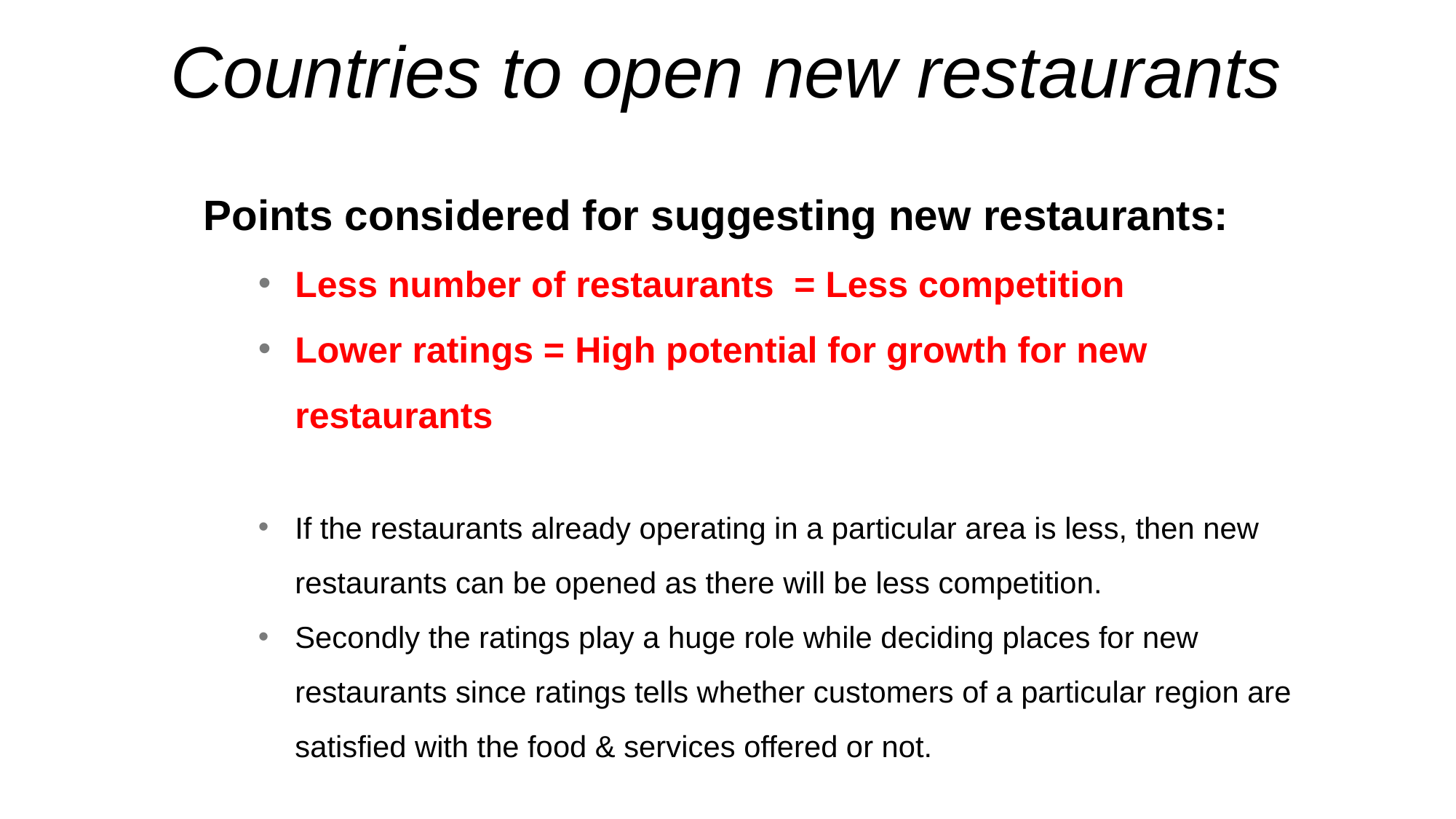

# Countries to open new restaurants
Points considered for suggesting new restaurants:
Less number of restaurants  = Less competition
Lower ratings = High potential for growth for new restaurants

If the restaurants already operating in a particular area is less, then new restaurants can be opened as there will be less competition.
Secondly the ratings play a huge role while deciding places for new restaurants since ratings tells whether customers of a particular region are satisfied with the food & services offered or not.